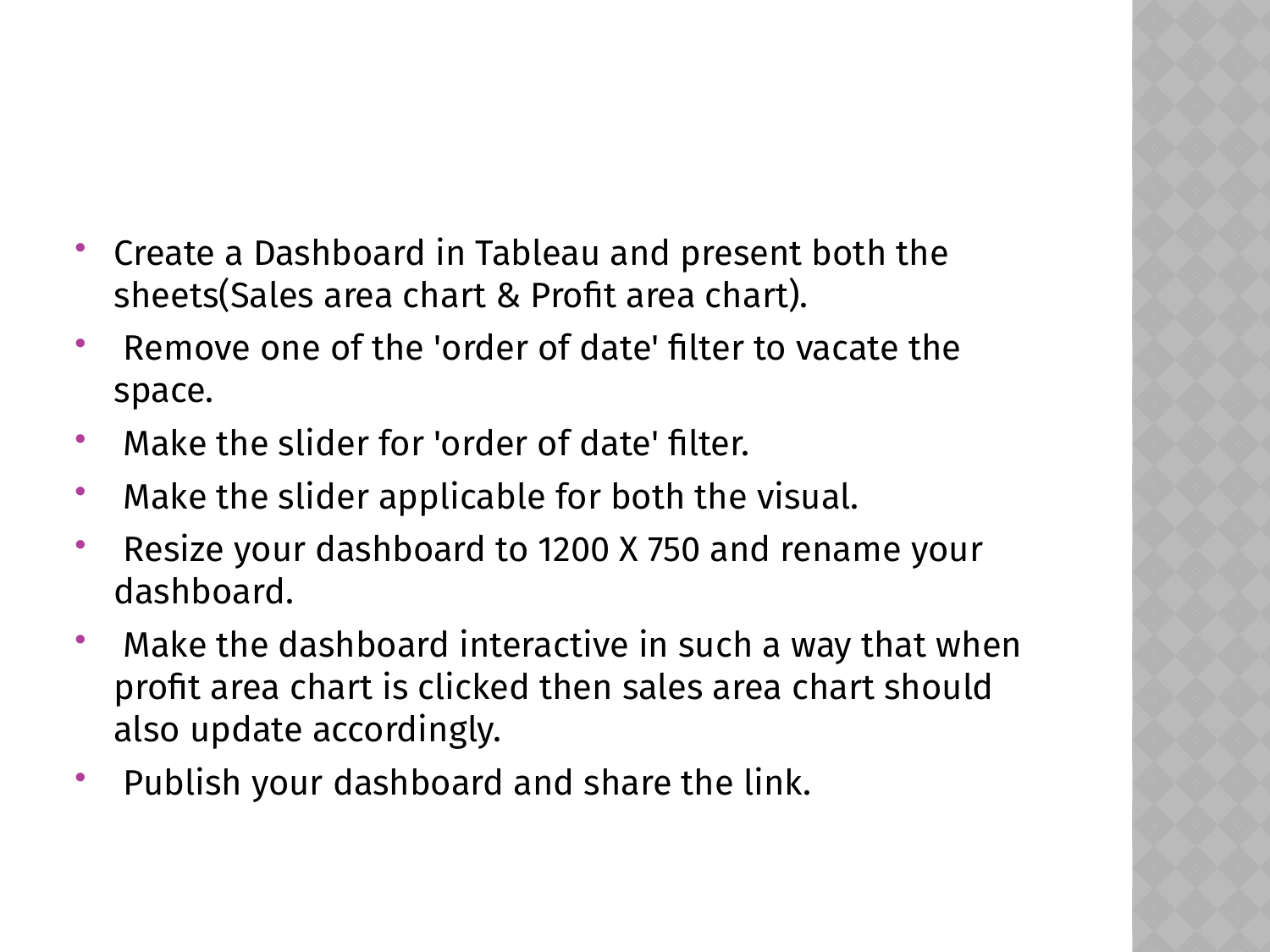

#
Create a Dashboard in Tableau and present both the sheets(Sales area chart & Profit area chart).
 Remove one of the 'order of date' filter to vacate the space.
 Make the slider for 'order of date' filter.
 Make the slider applicable for both the visual.
 Resize your dashboard to 1200 X 750 and rename your dashboard.
 Make the dashboard interactive in such a way that when profit area chart is clicked then sales area chart should also update accordingly.
 Publish your dashboard and share the link.